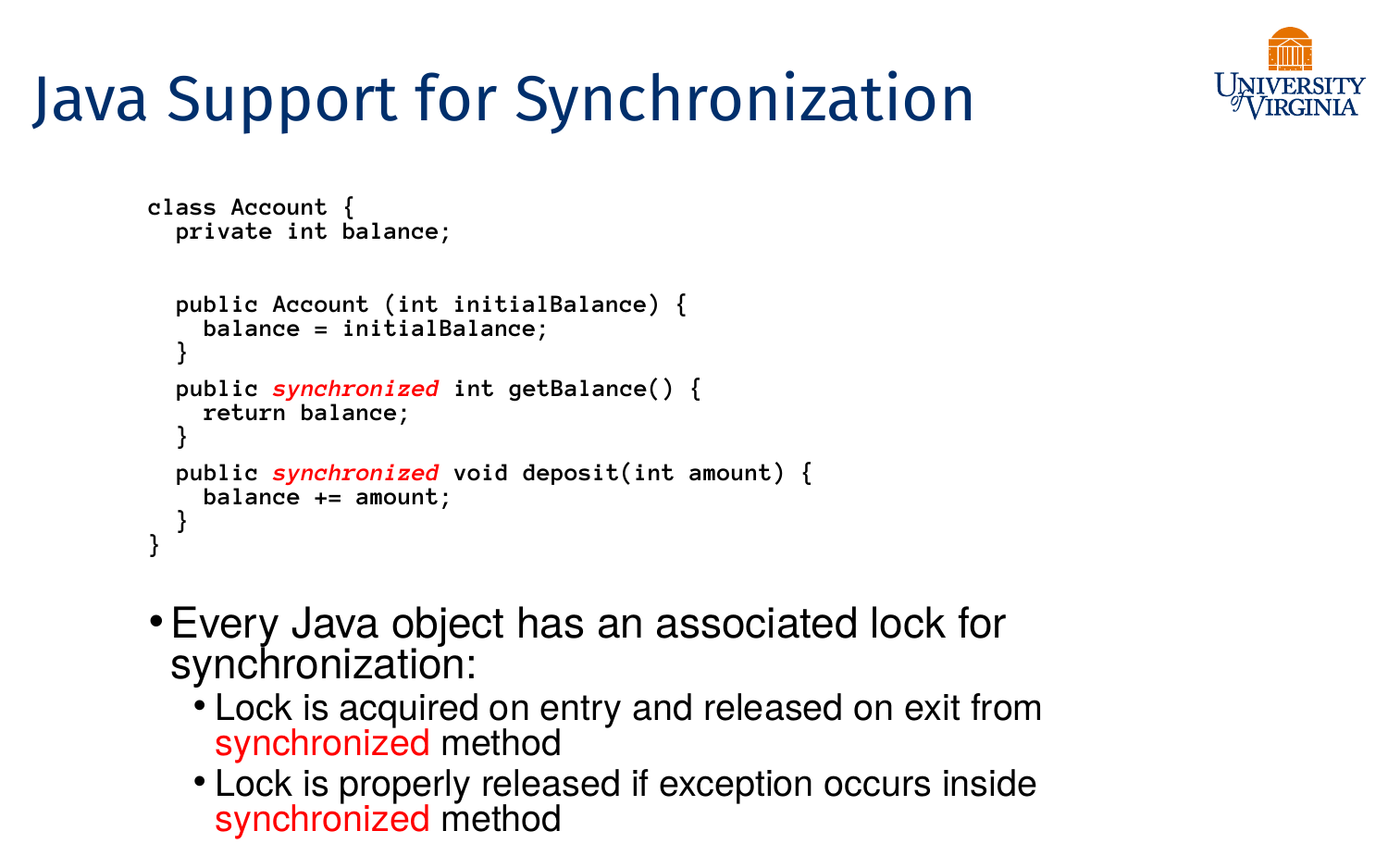

# Java Support for Synchronization
class Account {
  private int balance;
  public Account (int initialBalance) {
    balance = initialBalance;
  }
  public synchronized int getBalance() {
    return balance;
  }
  public synchronized void deposit(int amount) {
    balance += amount;
  }
}

Every Java object has an associated lock for synchronization:
Lock is acquired on entry and released on exit from synchronized method
Lock is properly released if exception occurs inside synchronized method